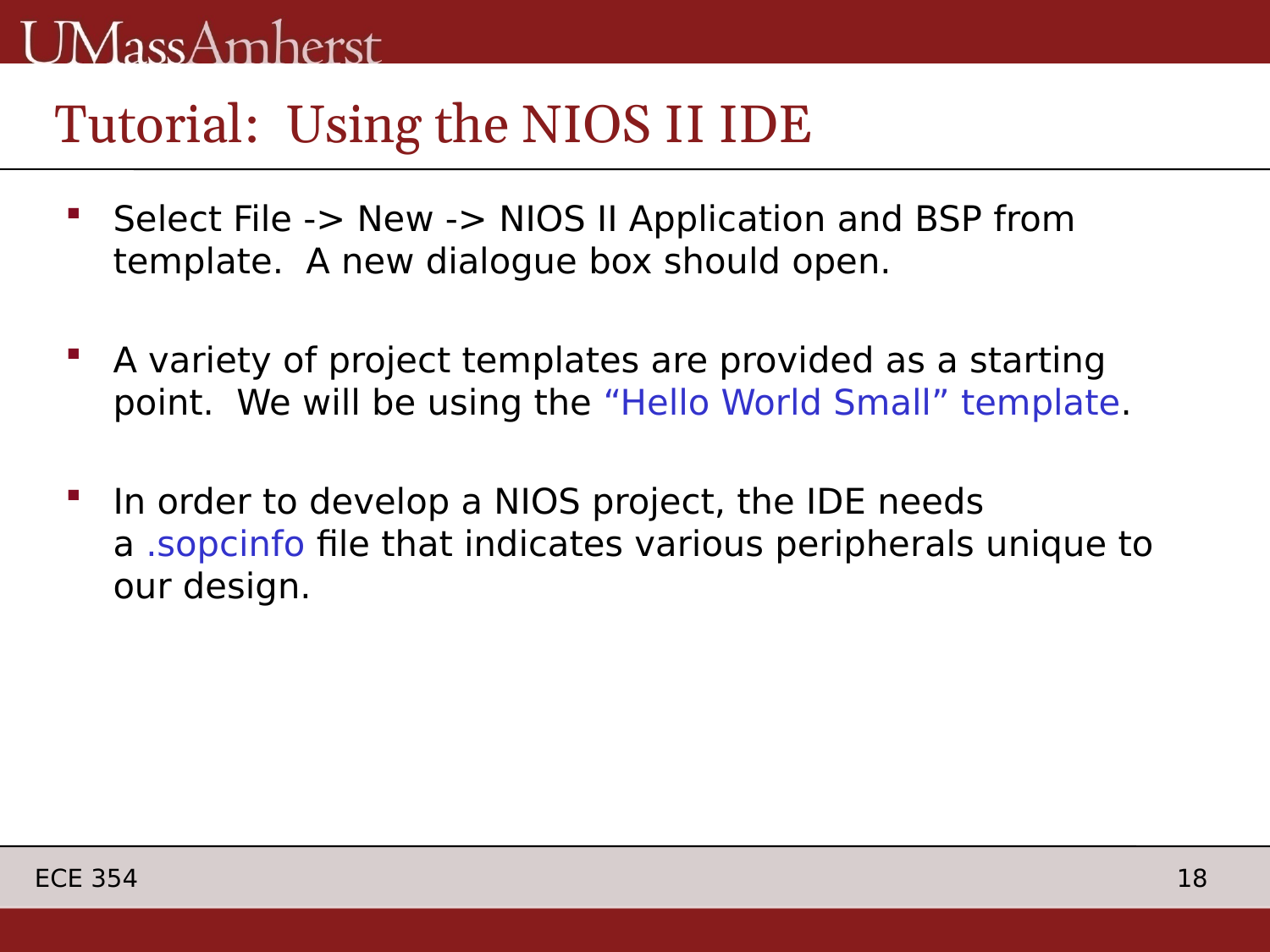

# Tutorial:  Using the NIOS II IDE
Select File -> New -> NIOS II Application and BSP from template.  A new dialogue box should open.

A variety of project templates are provided as a starting point.  We will be using the “Hello World Small” template.

In order to develop a NIOS project, the IDE needs a .sopcinfo file that indicates various peripherals unique to our design.